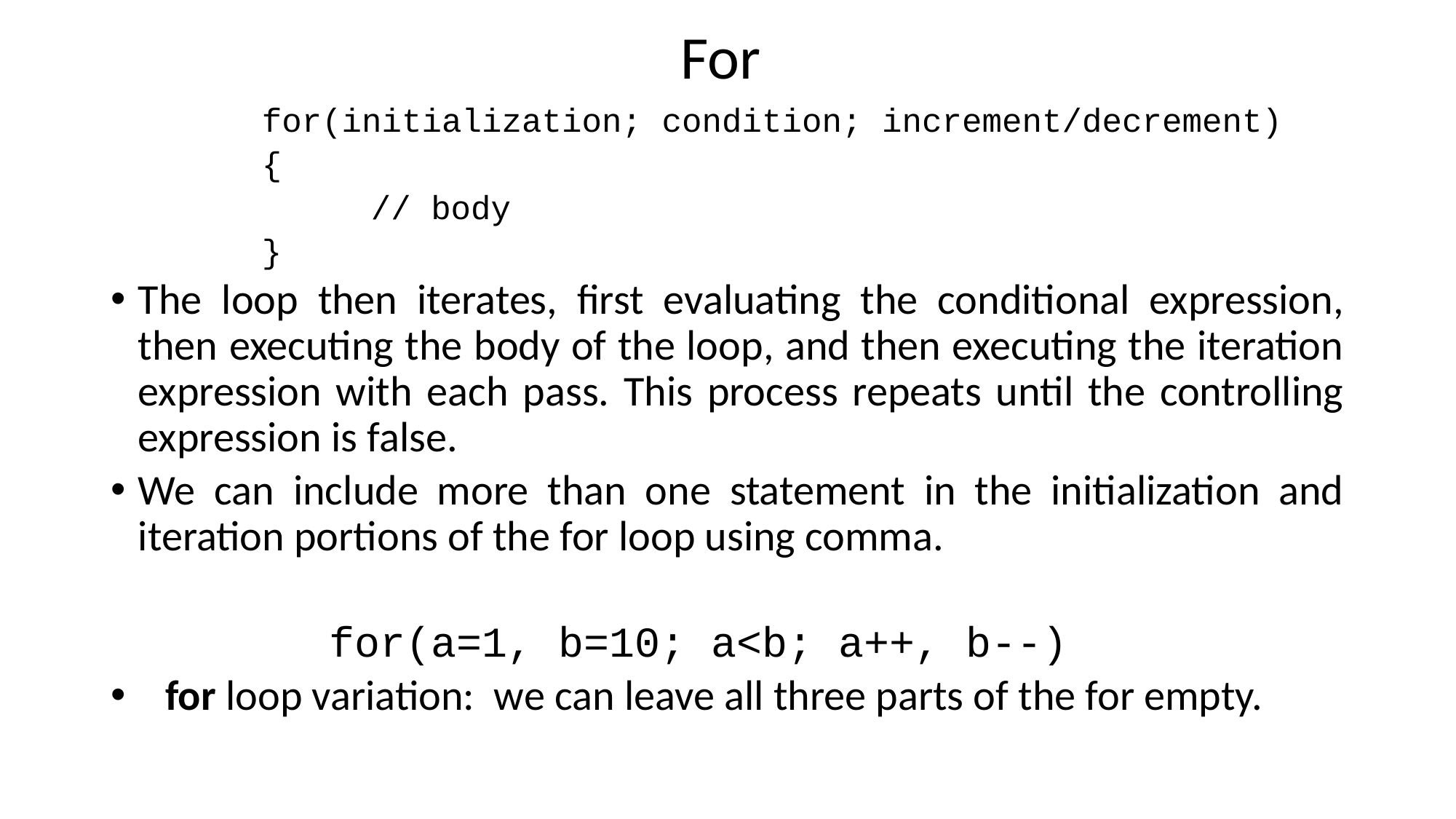

# For
for(initialization; condition; increment/decrement)
{
	// body
}
The loop then iterates, first evaluating the conditional expression, then executing the body of the loop, and then executing the iteration expression with each pass. This process repeats until the controlling expression is false.
We can include more than one statement in the initialization and iteration portions of the for loop using comma.

		for(a=1, b=10; a<b; a++, b--)
for loop variation:  we can leave all three parts of the for empty.